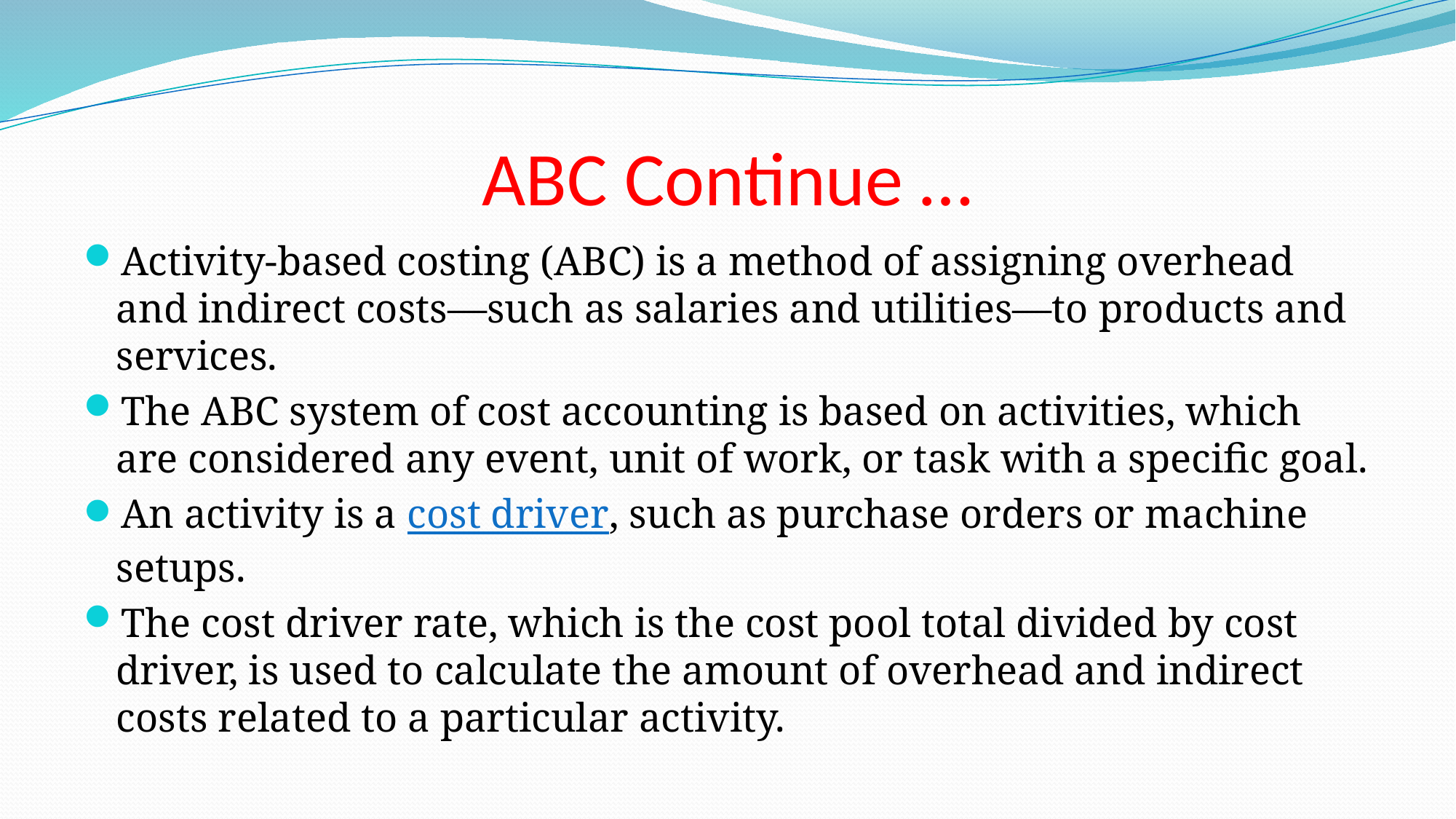

# ABC Continue …
Activity-based costing (ABC) is a method of assigning overhead and indirect costs—such as salaries and utilities—to products and services.
The ABC system of cost accounting is based on activities, which are considered any event, unit of work, or task with a specific goal.
An activity is a cost driver, such as purchase orders or machine setups.
The cost driver rate, which is the cost pool total divided by cost driver, is used to calculate the amount of overhead and indirect costs related to a particular activity.